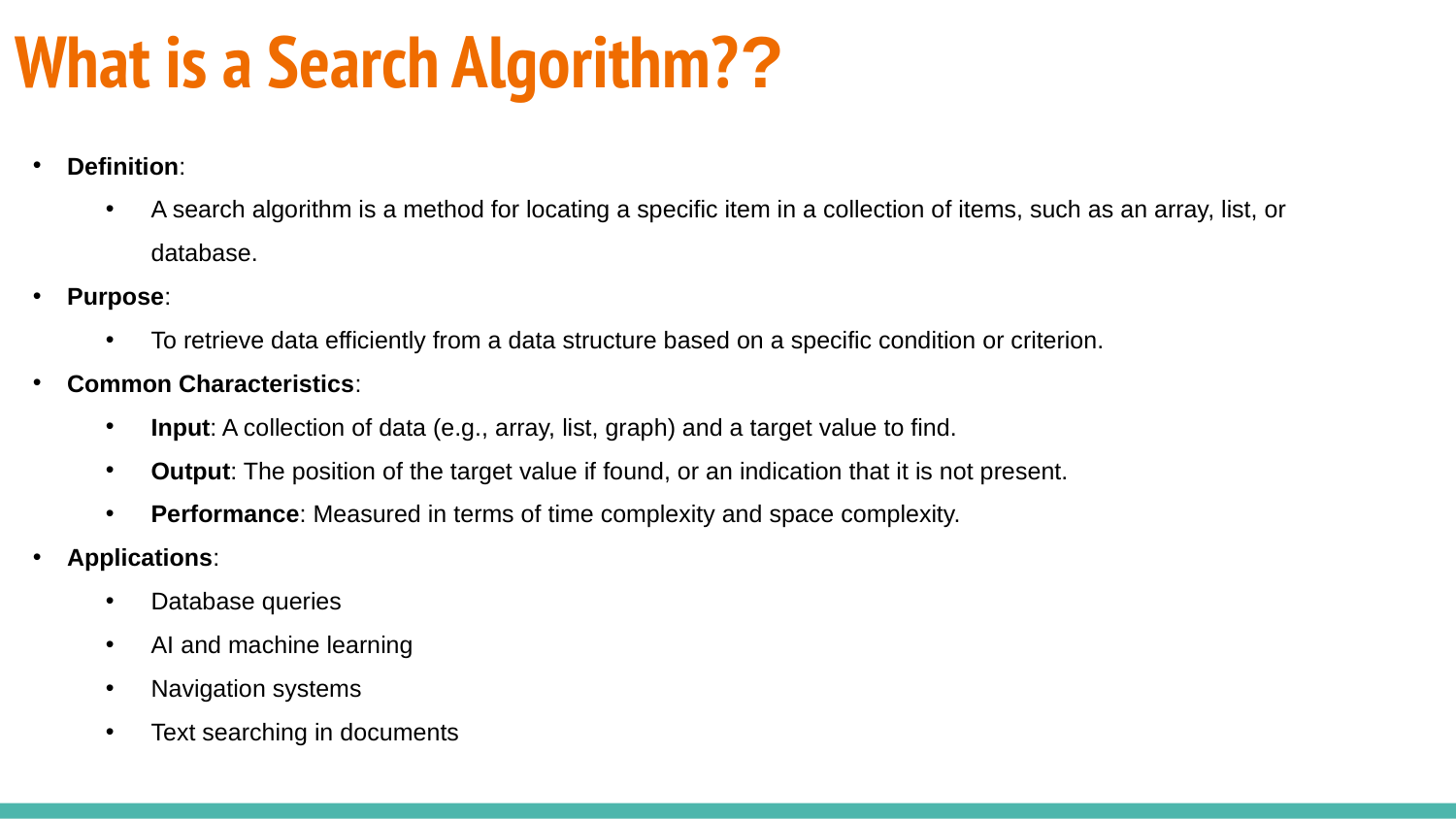

# What is a Search Algorithm??
Definition:
A search algorithm is a method for locating a specific item in a collection of items, such as an array, list, or database.
Purpose:
To retrieve data efficiently from a data structure based on a specific condition or criterion.
Common Characteristics:
Input: A collection of data (e.g., array, list, graph) and a target value to find.
Output: The position of the target value if found, or an indication that it is not present.
Performance: Measured in terms of time complexity and space complexity.
Applications:
Database queries
AI and machine learning
Navigation systems
Text searching in documents